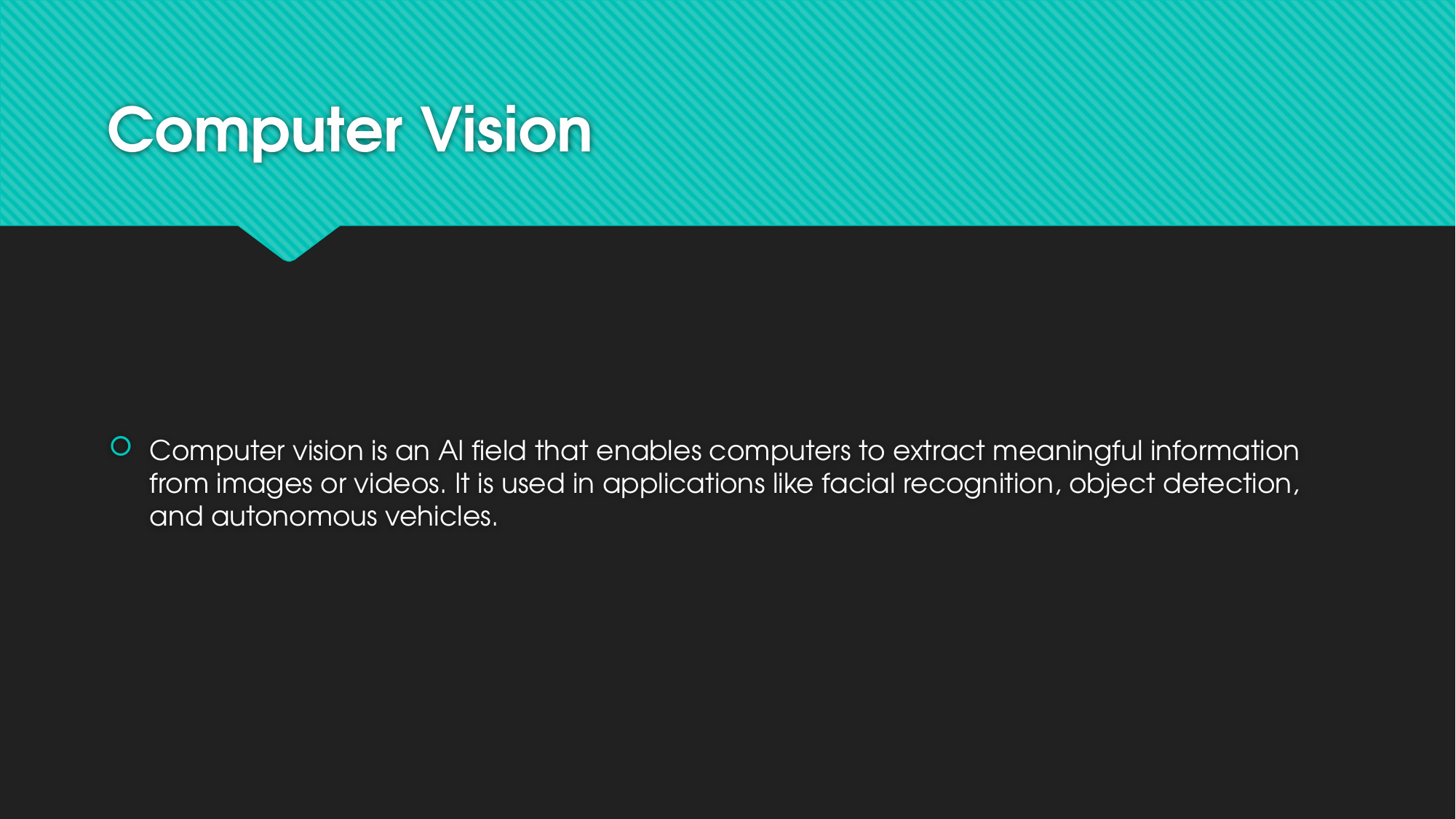

# Computer Vision
Computer vision is an AI field that enables computers to extract meaningful information from images or videos. It is used in applications like facial recognition, object detection, and autonomous vehicles.